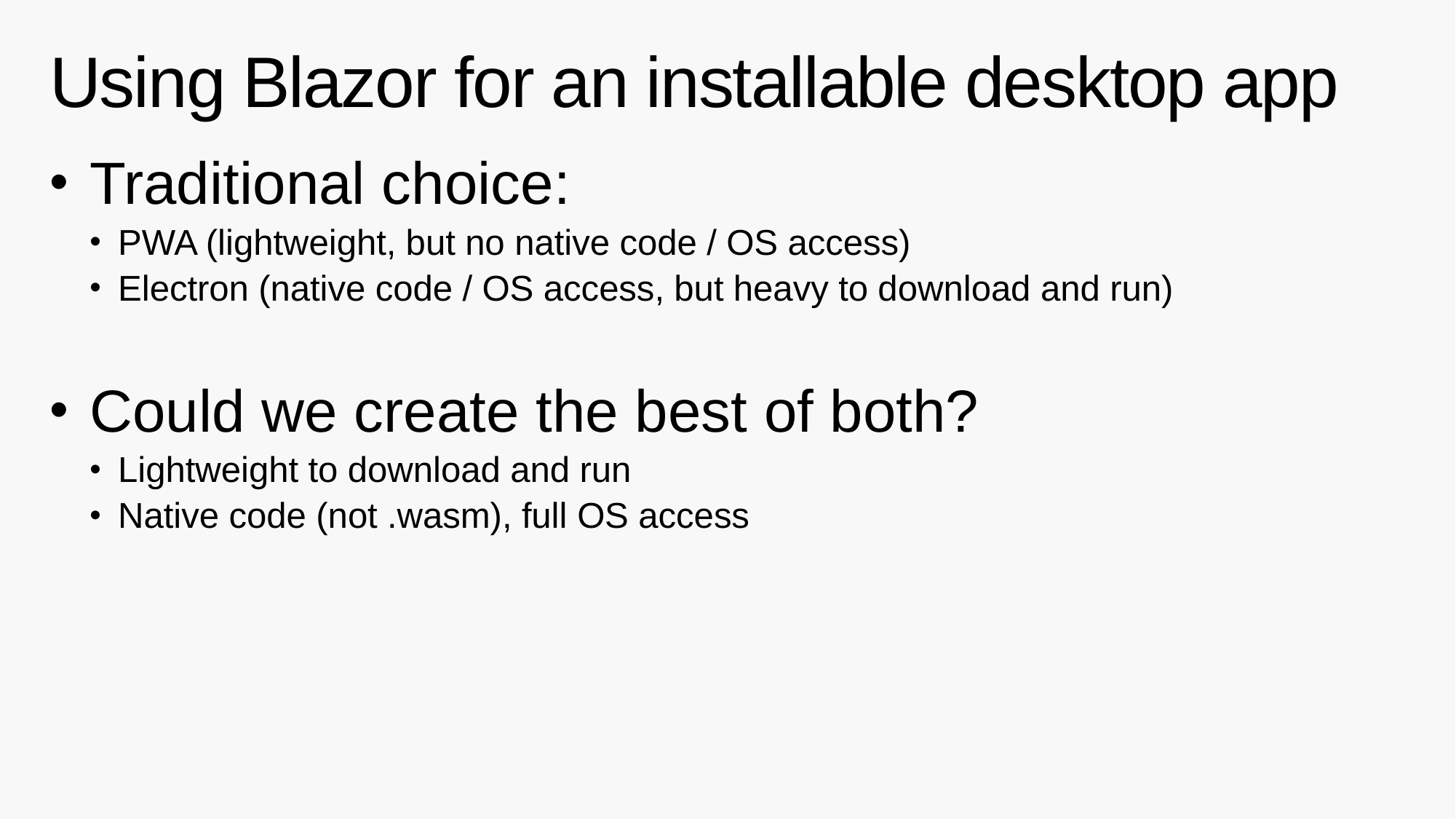

# Using Blazor for an installable desktop app
Traditional choice:
PWA (lightweight, but no native code / OS access)
Electron (native code / OS access, but heavy to download and run)

Could we create the best of both?
Lightweight to download and run
Native code (not .wasm), full OS access